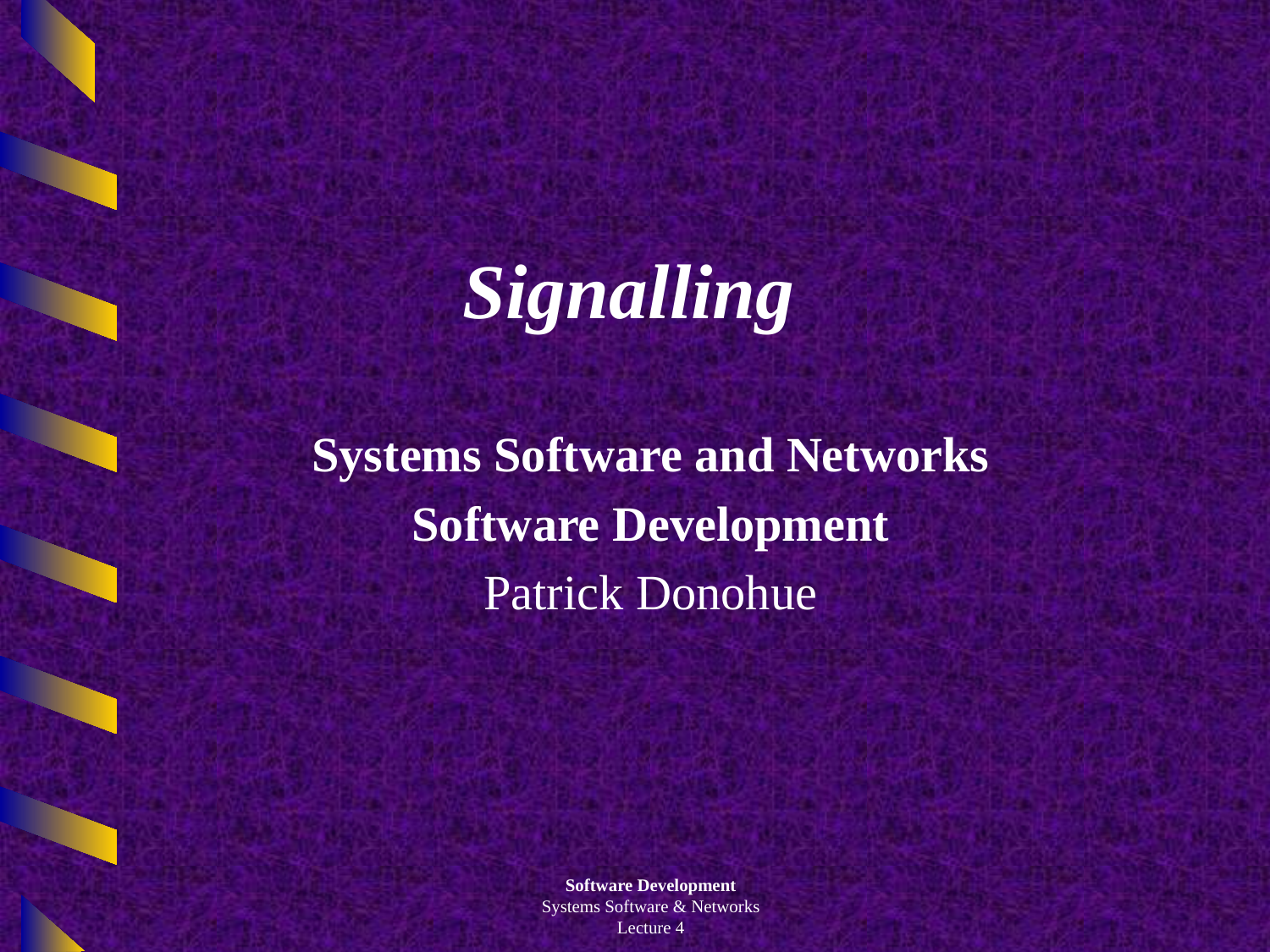

# Signalling
Systems Software and Networks
Software Development
Patrick Donohue
Software Development
Systems Software & Networks
Lecture 4